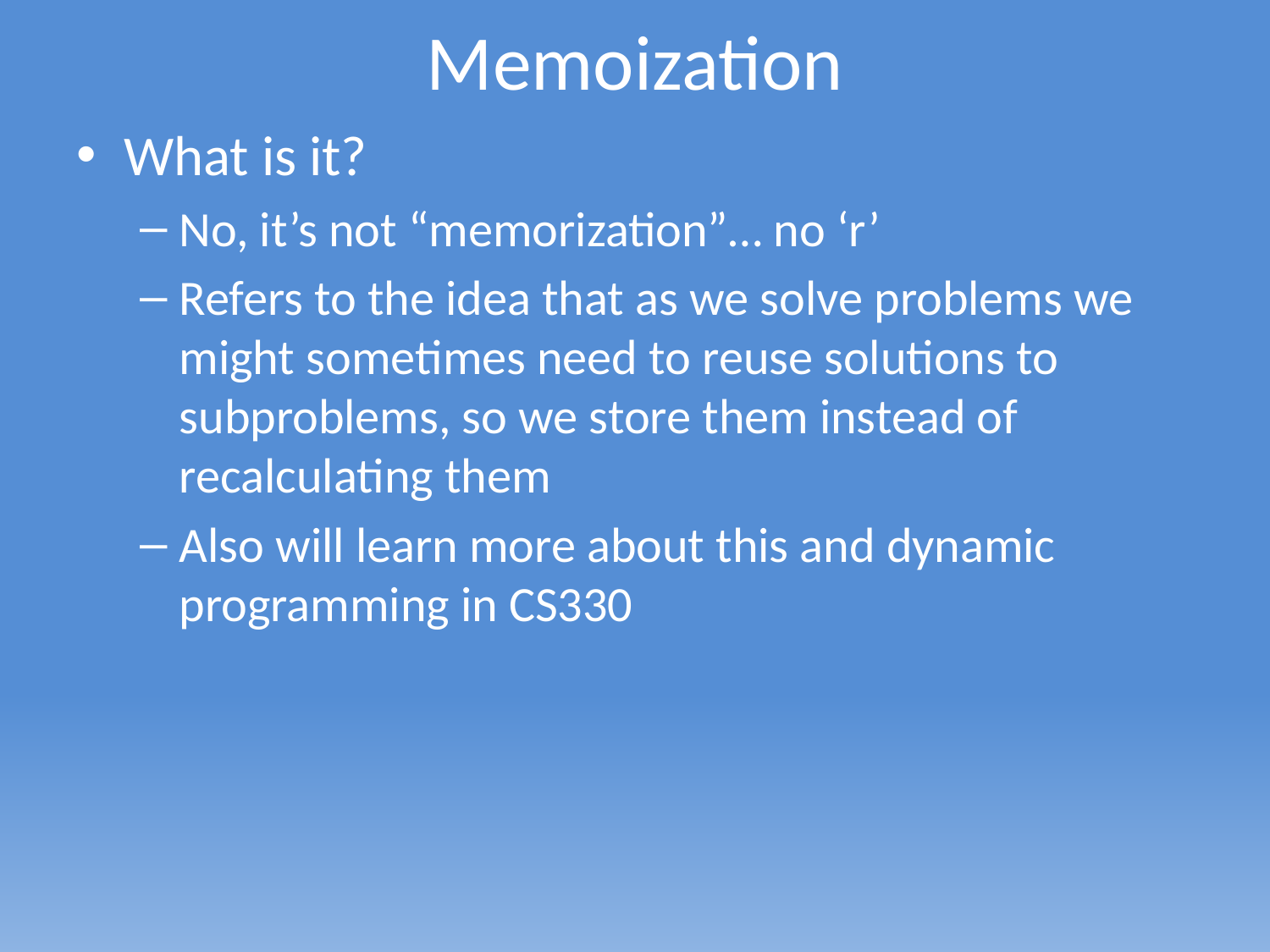

# Memoization
What is it?
No, it’s not “memorization”… no ‘r’
Refers to the idea that as we solve problems we might sometimes need to reuse solutions to subproblems, so we store them instead of recalculating them
Also will learn more about this and dynamic programming in CS330